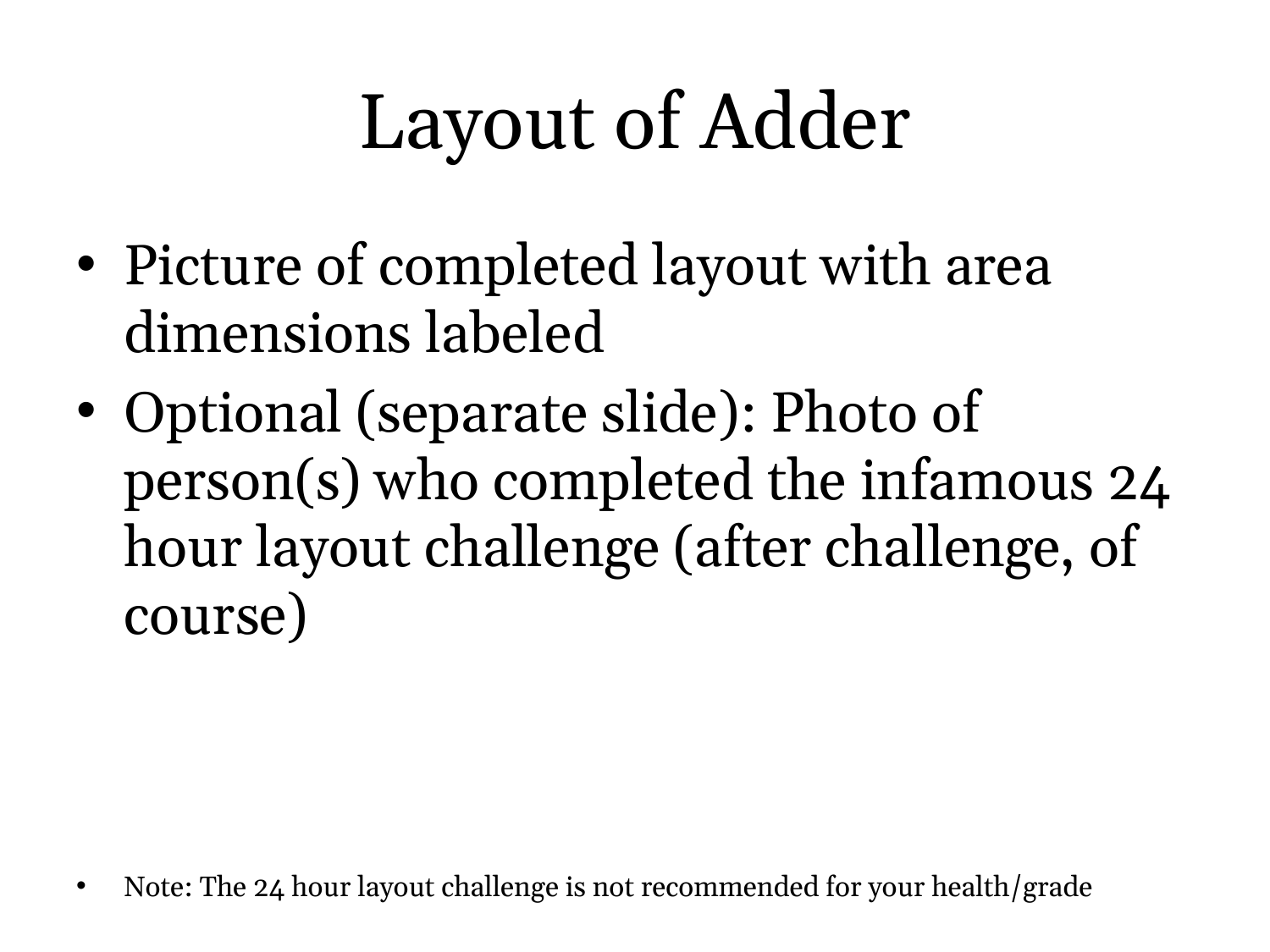

# Layout of Adder
Picture of completed layout with area dimensions labeled
Optional (separate slide): Photo of person(s) who completed the infamous 24 hour layout challenge (after challenge, of course)

Note: The 24 hour layout challenge is not recommended for your health/grade